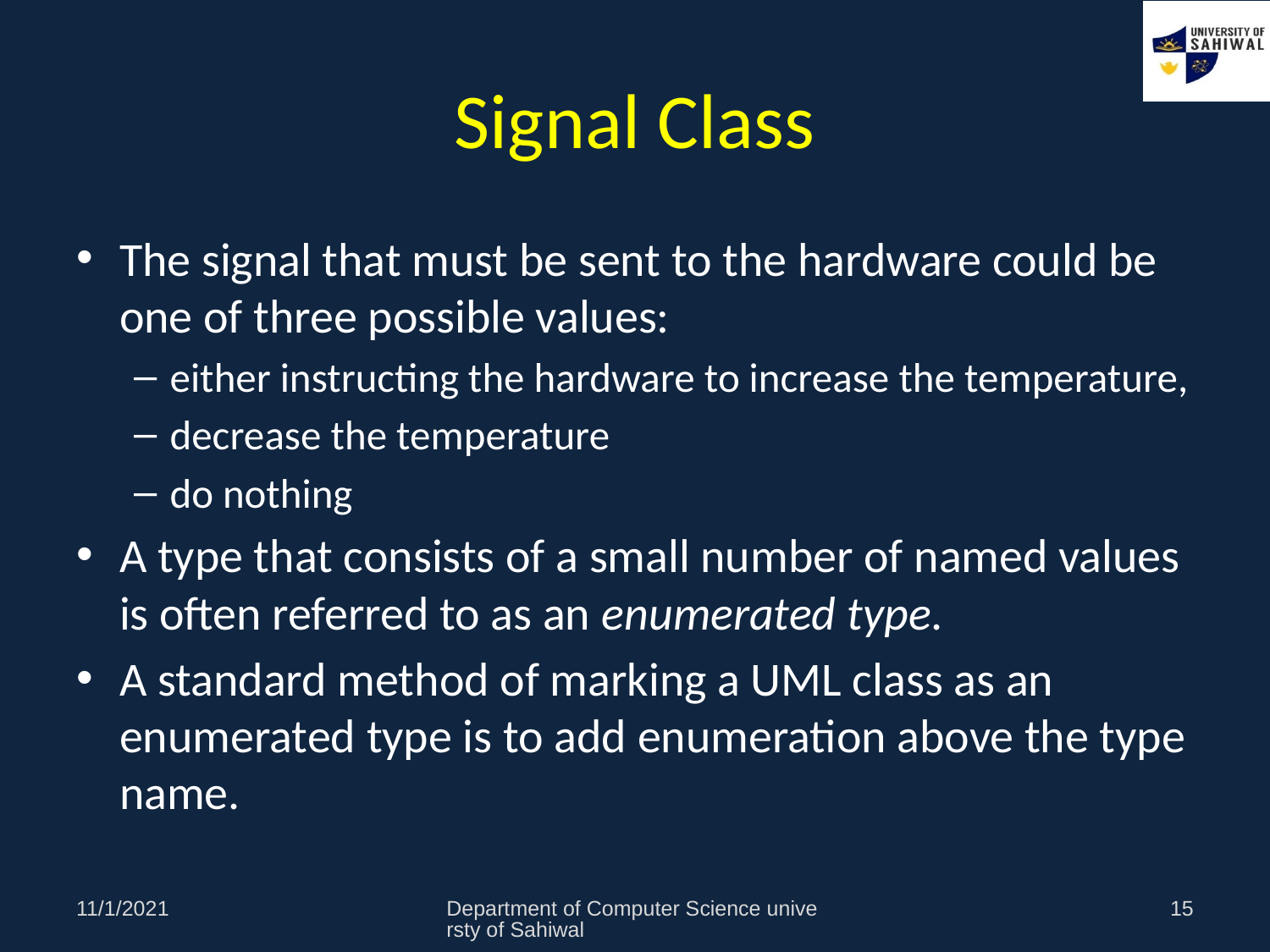

# Signal Class
The signal that must be sent to the hardware could be one of three possible values:
either instructing the hardware to increase the temperature,
decrease the temperature
do nothing
A type that consists of a small number of named values is often referred to as an enumerated type.
A standard method of marking a UML class as an enumerated type is to add enumeration above the type name.
11/1/2021
Department of Computer Science universty of Sahiwal
15